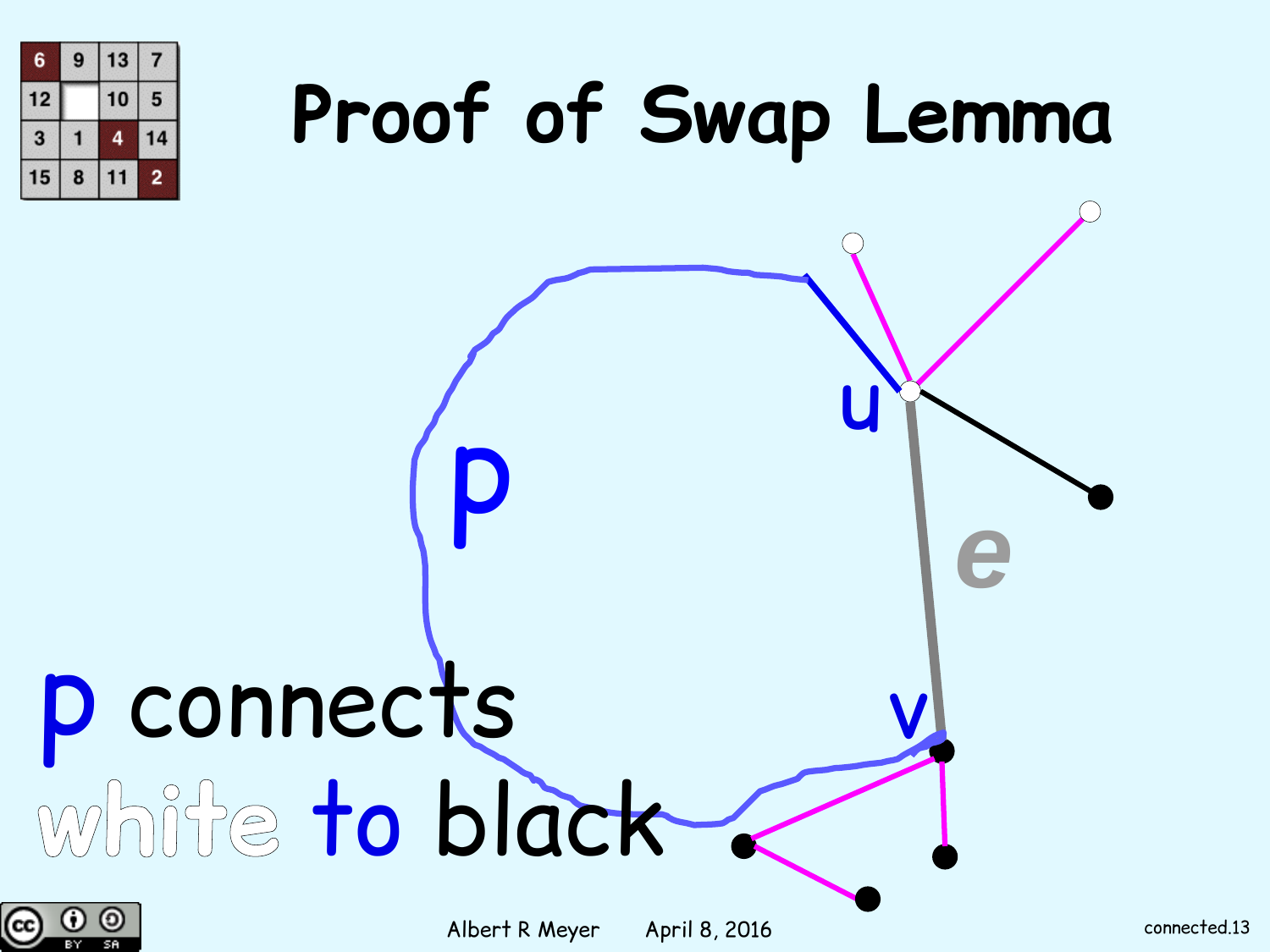

# Proof of Swap Lemma

u
p

e

p connects
white to black
v

connected.13